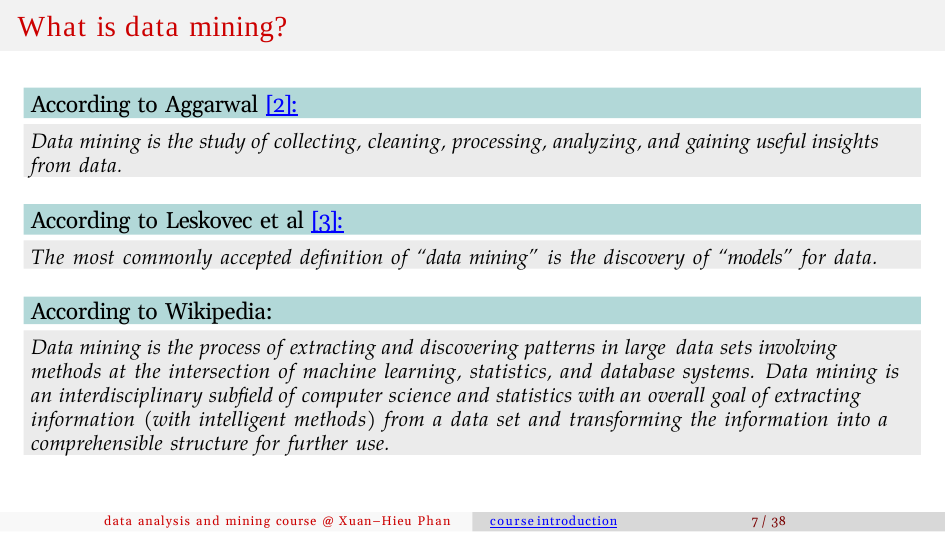

# What is data mining?
According to Aggarwal [2]:
Data mining is the study of collecting, cleaning, processing, analyzing, and gaining useful insights  from data.
According to Leskovec et al [3]:
The most commonly accepted definition of “data mining” is the discovery of “models” for data.
According to Wikipedia:
Data mining is the process of extracting and discovering patterns in large  data sets involving  methods at the intersection of machine learning, statistics, and database systems. Data mining is  an interdisciplinary subfield of computer science and statistics with an overall goal of extracting  information (with intelligent methods) from a data set and transforming the information into a  comprehensible structure for further use.
data analysis and mining course @ Xuan–Hieu Phan
course introduction
7 / 38